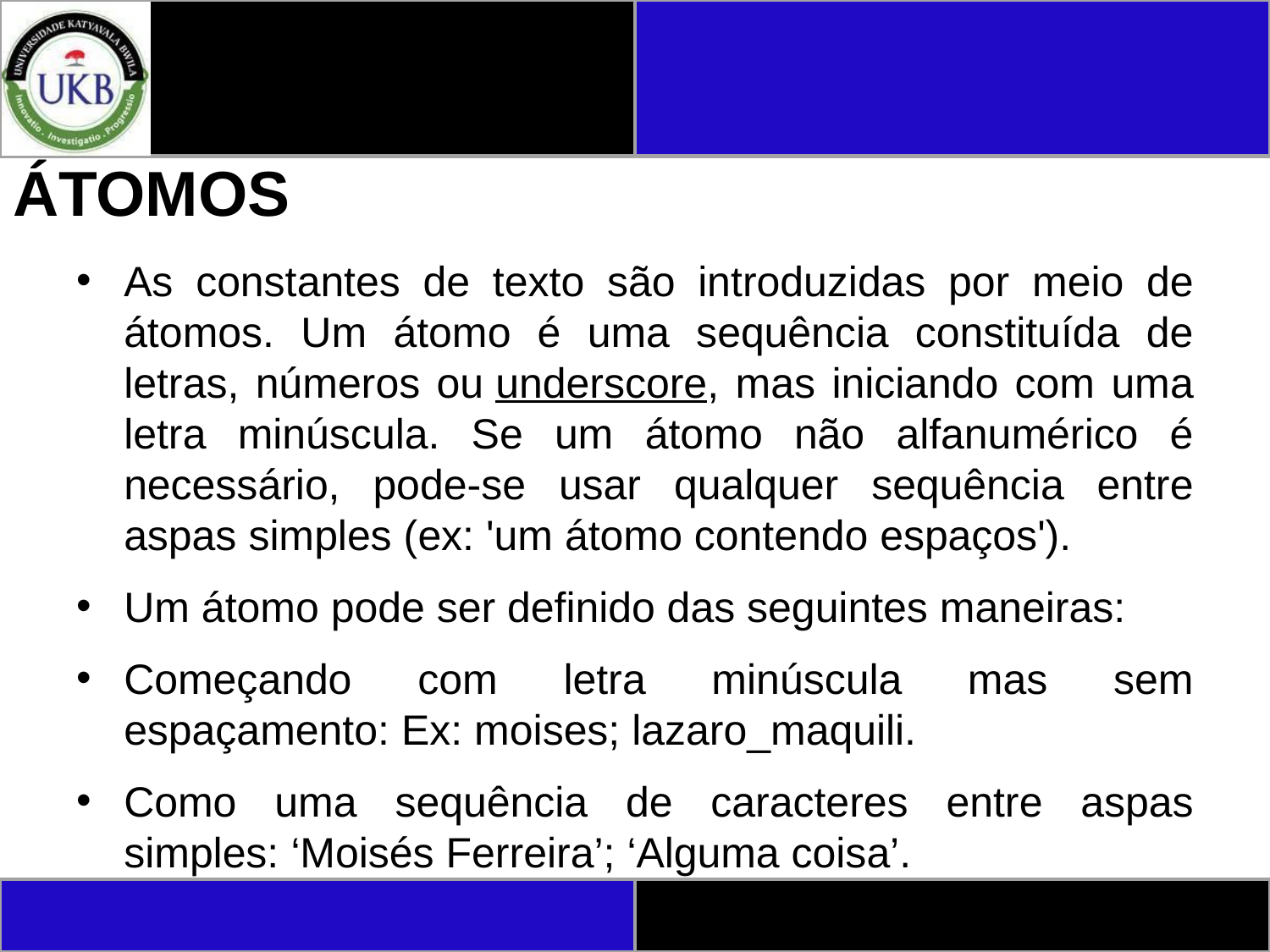

# ÁTOMOS
As constantes de texto são introduzidas por meio de átomos. Um átomo é uma sequência constituída de letras, números ou underscore, mas iniciando com uma letra minúscula. Se um átomo não alfanumérico é necessário, pode-se usar qualquer sequência entre aspas simples (ex: 'um átomo contendo espaços').
Um átomo pode ser definido das seguintes maneiras:
Começando com letra minúscula mas sem espaçamento: Ex: moises; lazaro_maquili.
Como uma sequência de caracteres entre aspas simples: ‘Moisés Ferreira’; ‘Alguma coisa’.